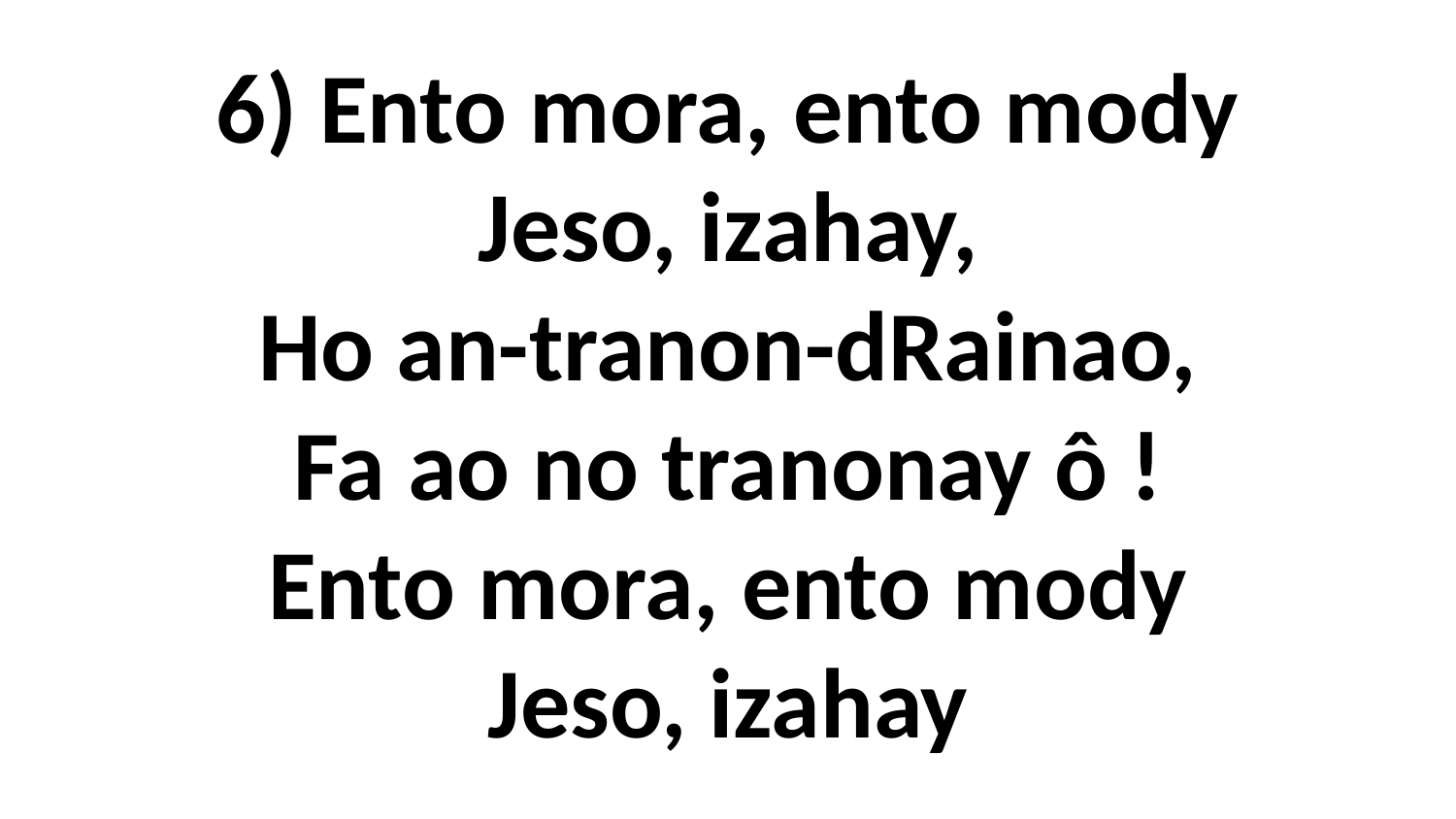

# 6) Ento mora, ento mody Jeso, izahay, Ho an-tranon-dRainao, Fa ao no tranonay ô ! Ento mora, ento mody Jeso, izahay